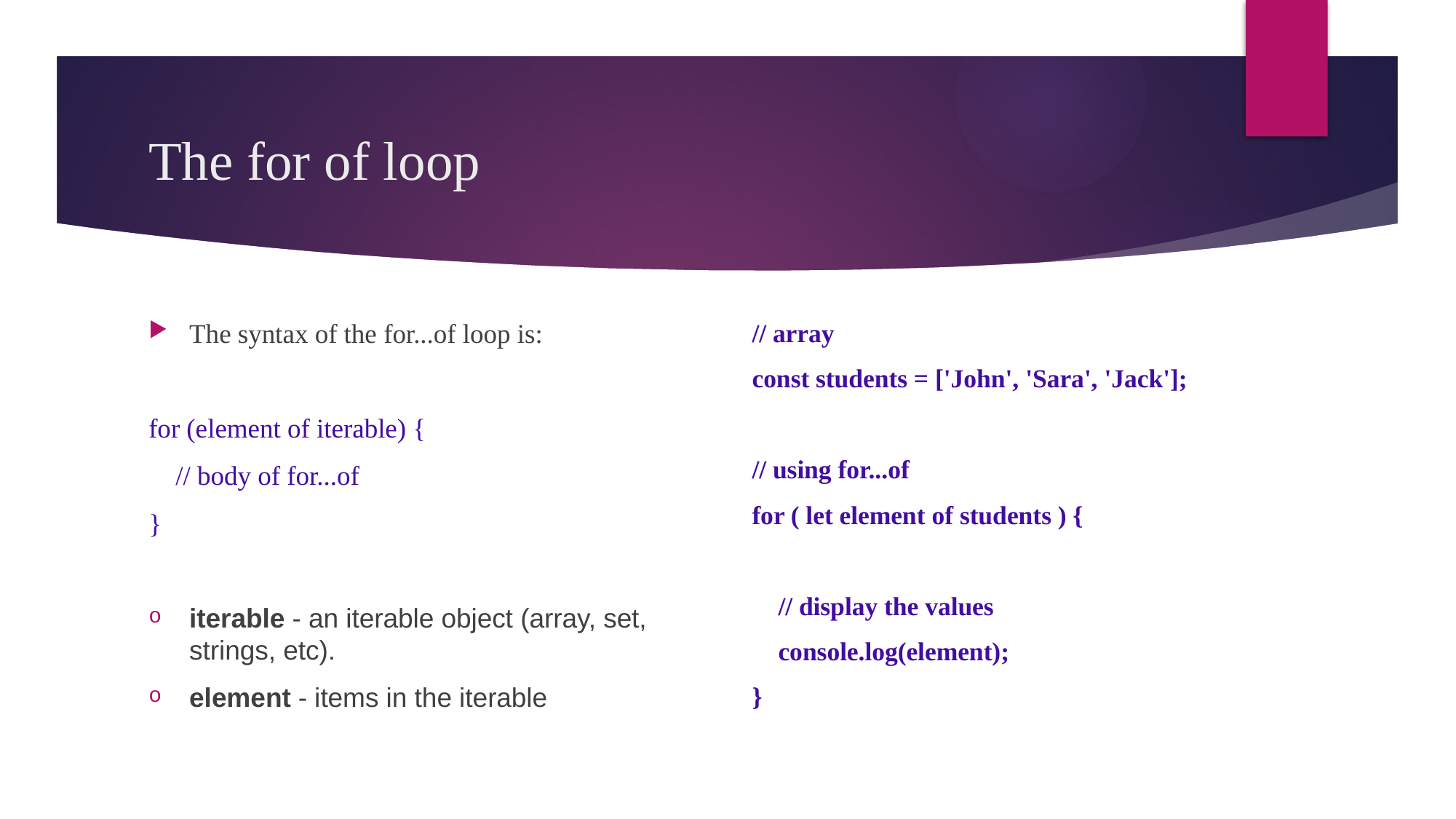

# The for of loop
The syntax of the for...of loop is:

for (element of iterable) {
    // body of for...of
}

iterable - an iterable object (array, set, strings, etc).
element - items in the iterable

// array
const students = ['John', 'Sara', 'Jack'];

// using for...of
for ( let element of students ) {

    // display the values
    console.log(element);
}